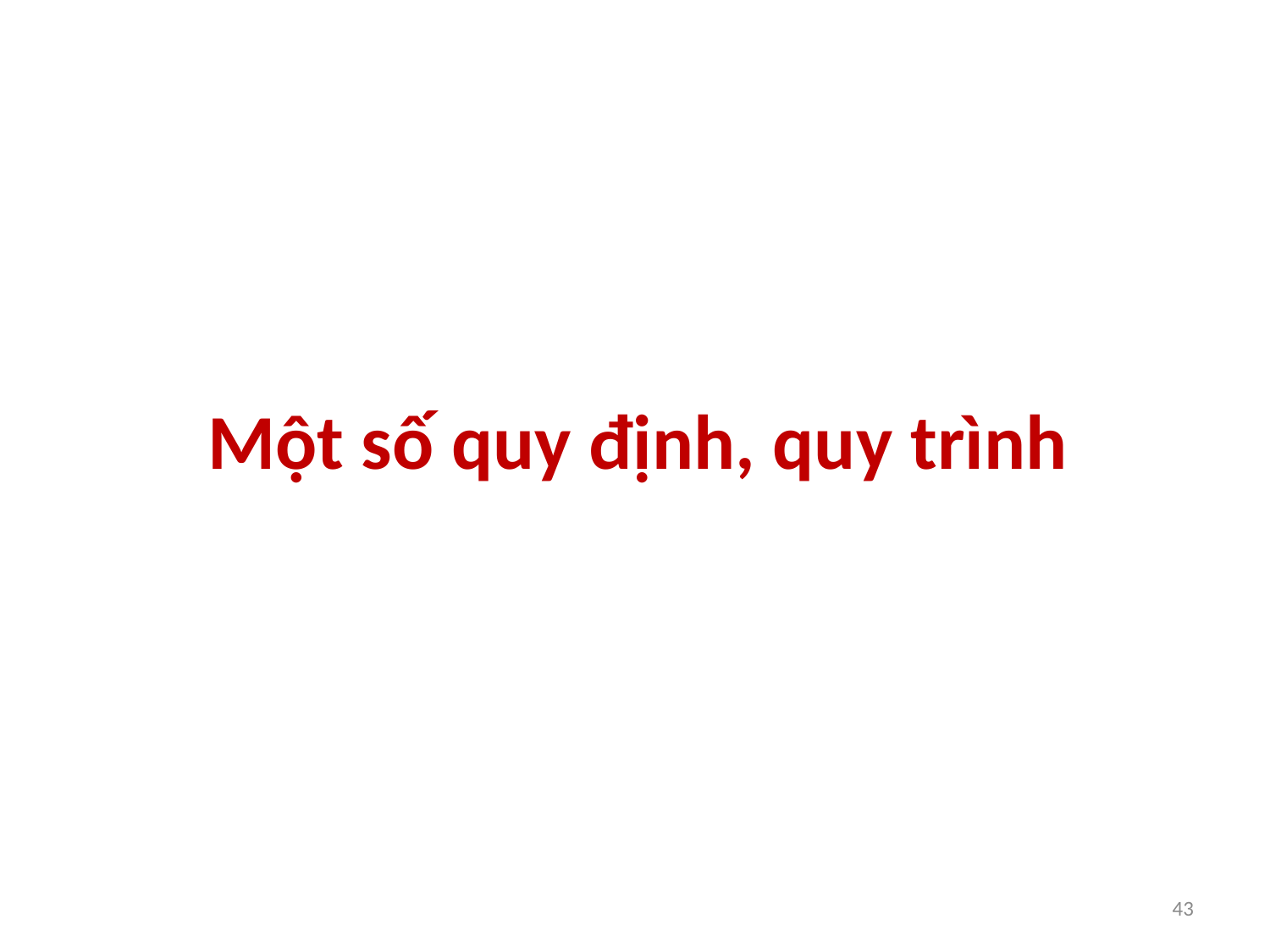

# Một số quy định, quy trình
43